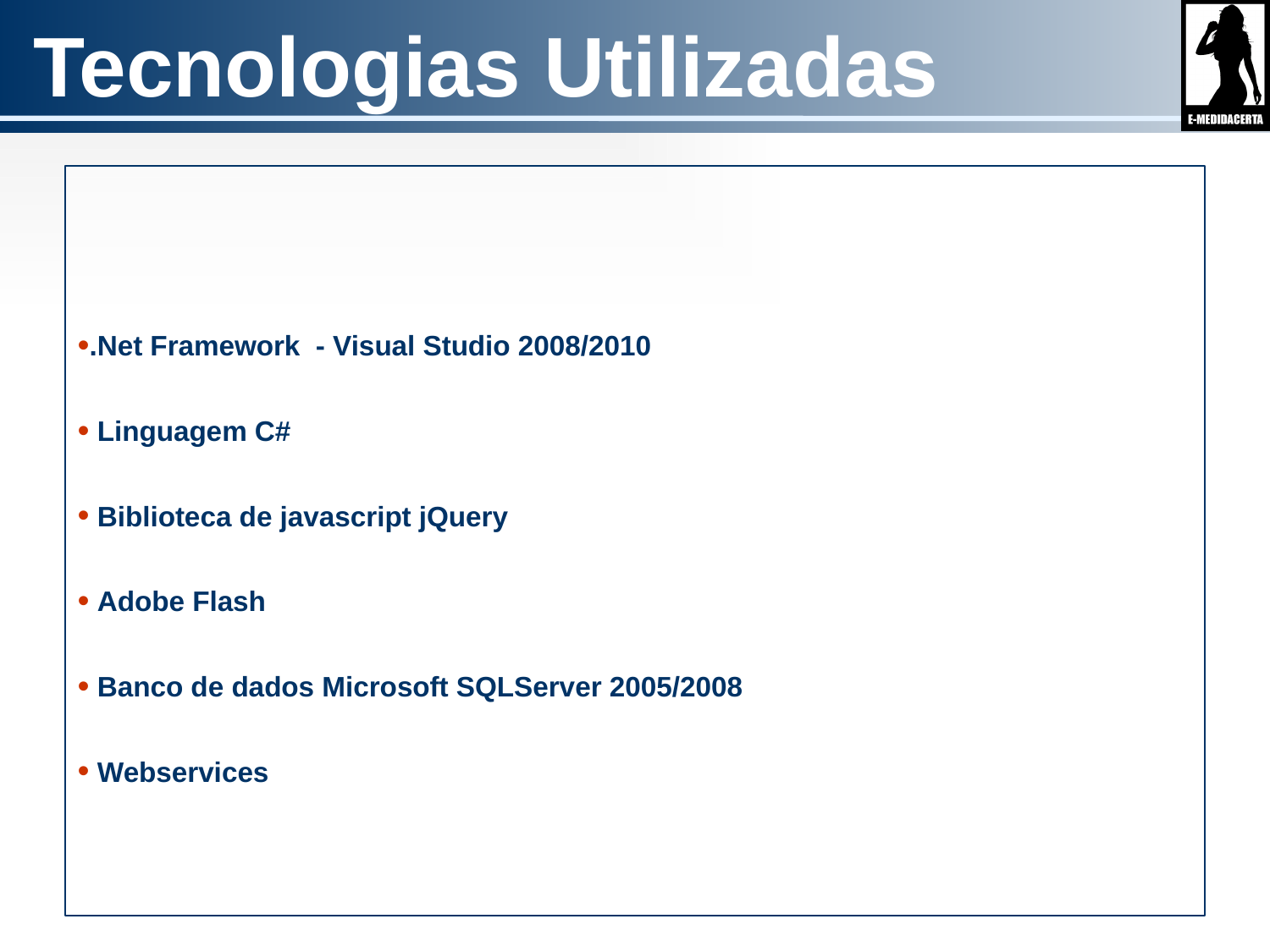

# Tecnologias Utilizadas
.Net Framework  - Visual Studio 2008/2010
 Linguagem C#
 Biblioteca de javascript jQuery
 Adobe Flash
 Banco de dados Microsoft SQLServer 2005/2008
 Webservices